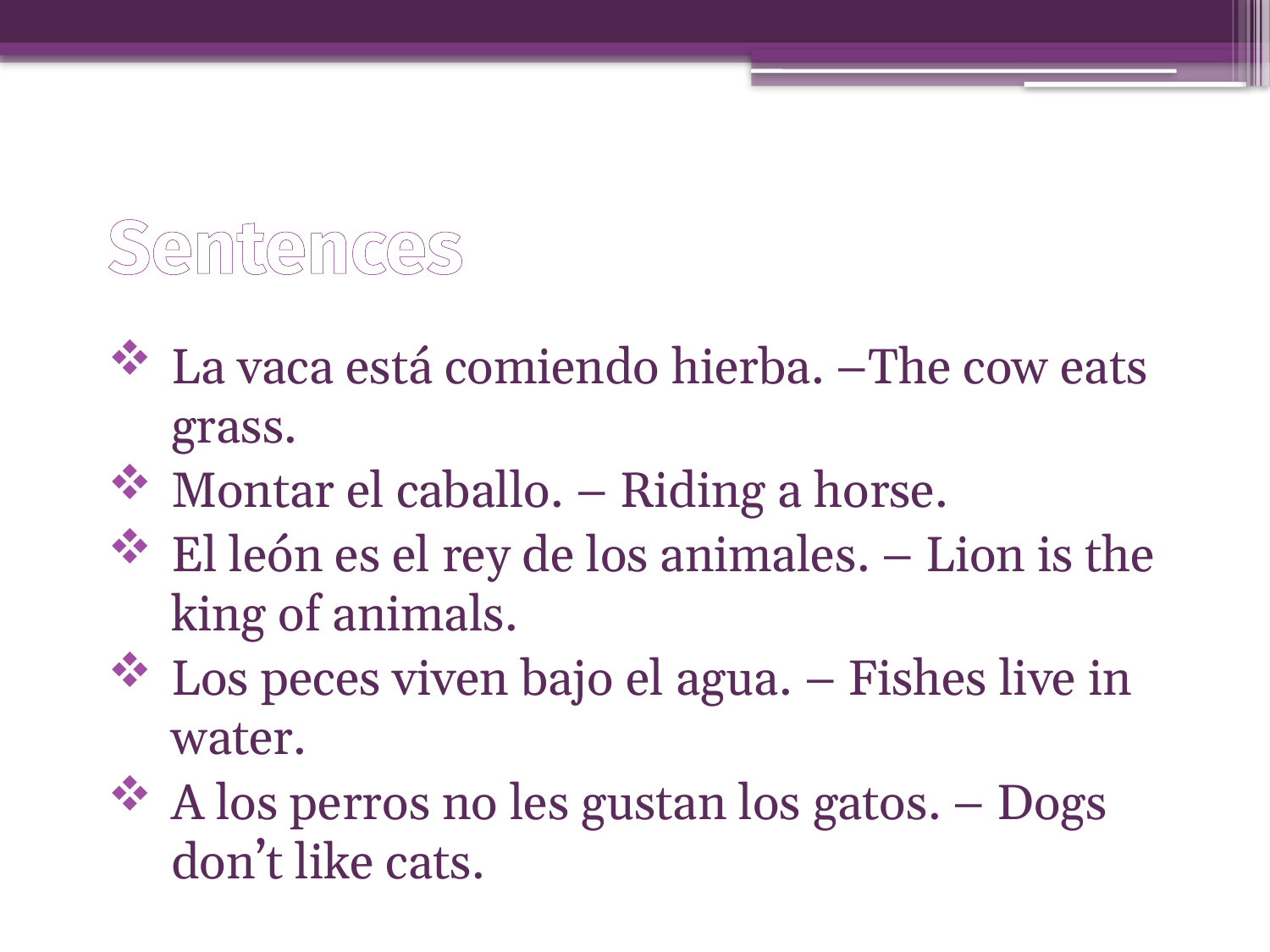

# Sentences
La vaca está comiendo hierba. –The cow eats grass.
Montar el caballo. – Riding a horse.
El león es el rey de los animales. – Lion is the king of animals.
Los peces viven bajo el agua. – Fishes live in water.
A los perros no les gustan los gatos. – Dogs don’t like cats.